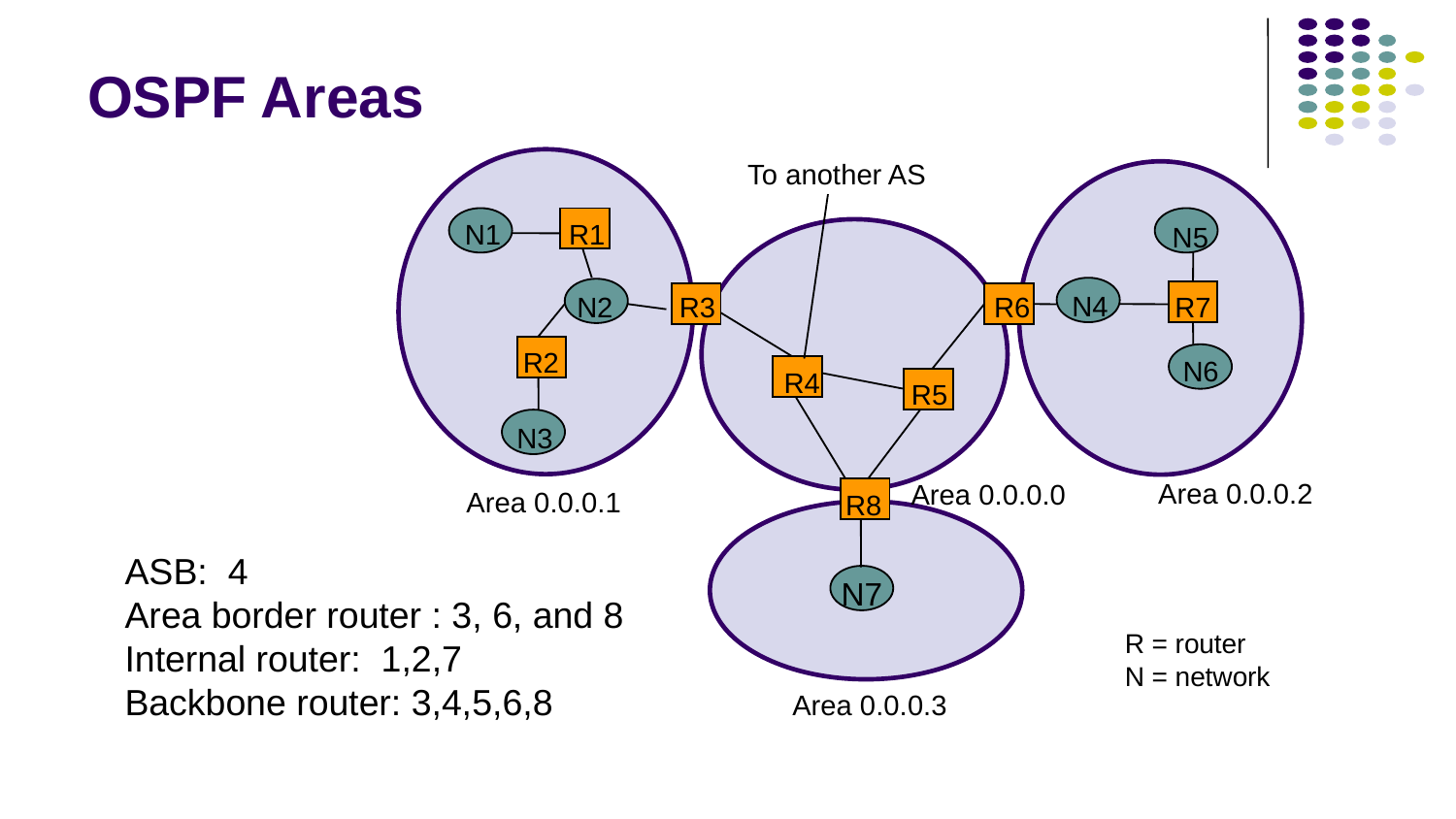

# OSPF Areas

To another AS

N1
R1

N5

N4
N2
R3
R6
R7

R2
N6

R4

R5

N3
Area 0.0.0.2
Area 0.0.0.0

Area 0.0.0.1
R8

N7
Area 0.0.0.3
ASB:  4
Area border router : 3, 6, and 8
Internal router:  1,2,7
Backbone router: 3,4,5,6,8
R = router  N = network